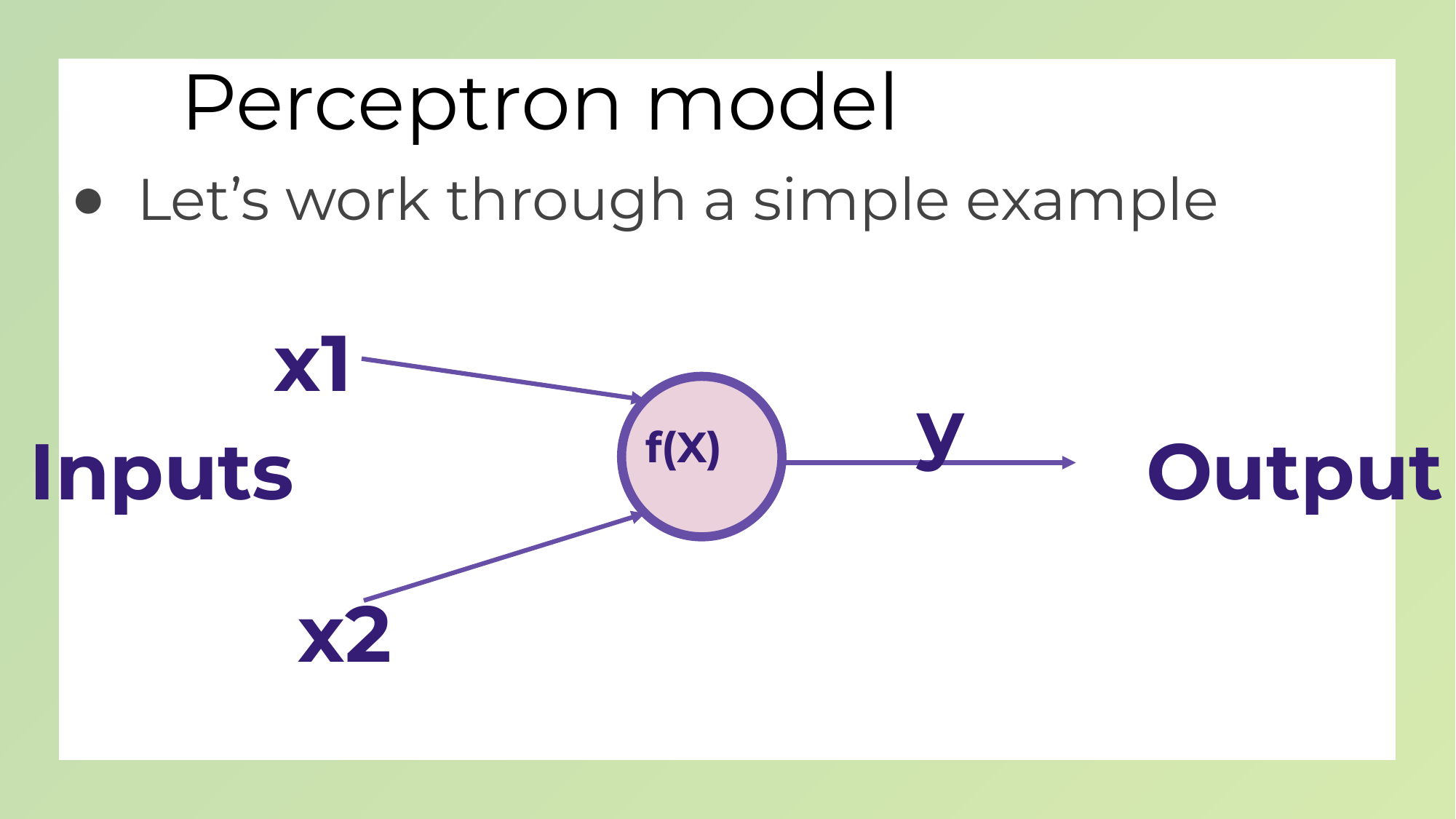

# Perceptron model
Let’s work through a simple example
x1
y

f(X)
Inputs
Output
x2